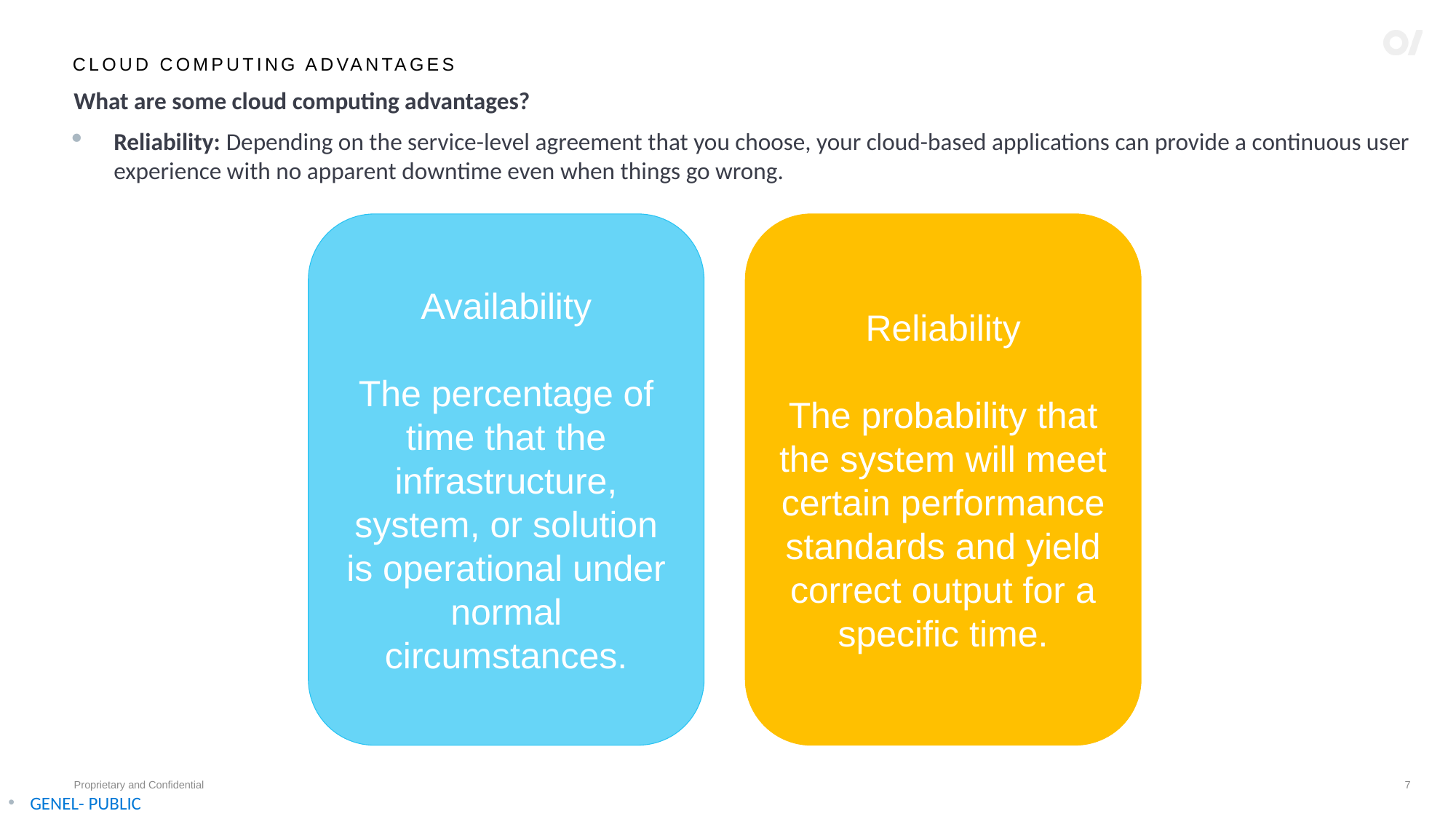

# Cloud COMPUTING ADVANTAGES
What are some cloud computing advantages?
Reliability: Depending on the service-level agreement that you choose, your cloud-based applications can provide a continuous user experience with no apparent downtime even when things go wrong.
Reliability

The probability that the system will meet certain performance standards and yield correct output for a specific time.
Availability

The percentage of time that the infrastructure, system, or solution is operational under normal circumstances.